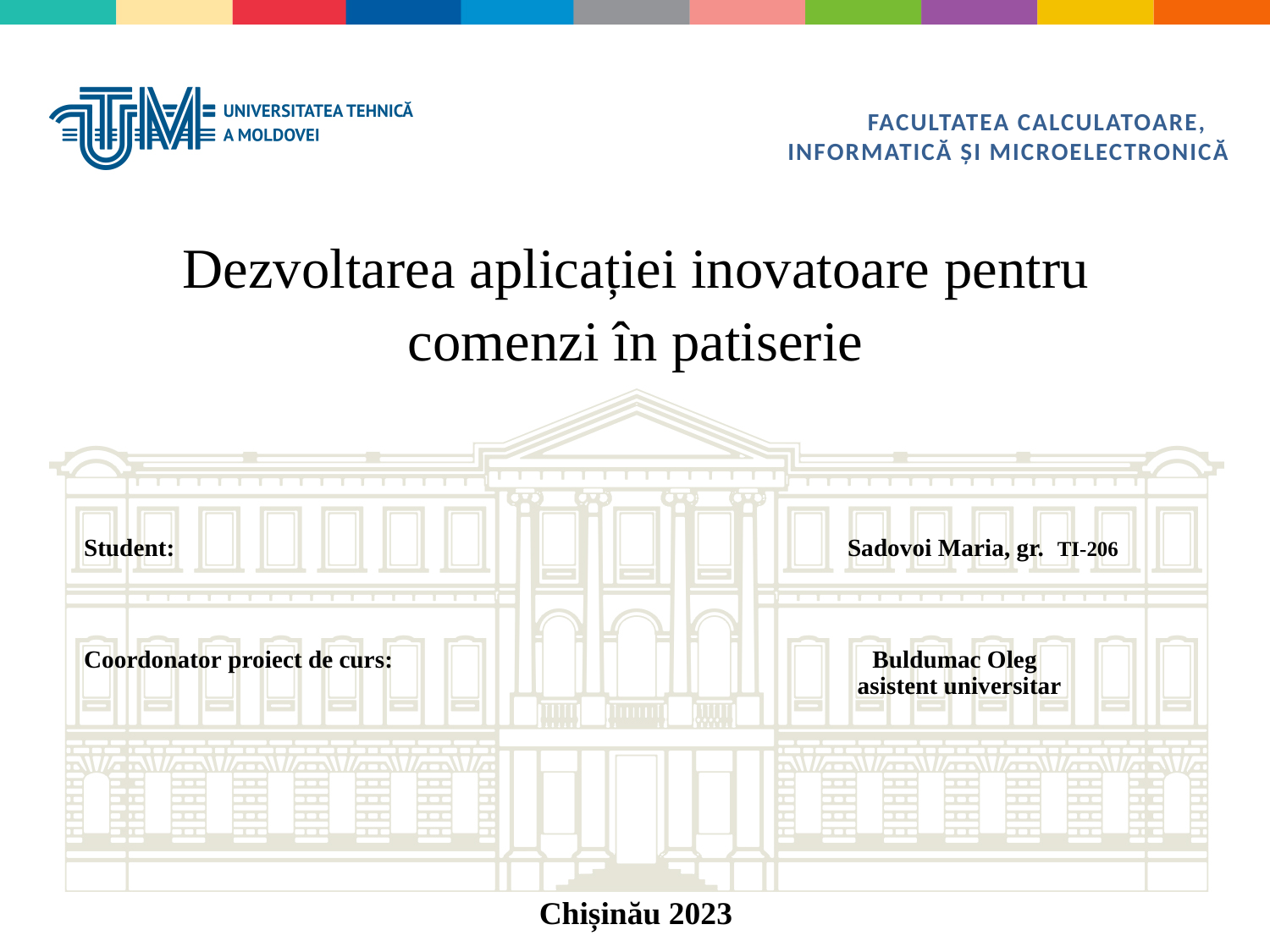

Facultatea calculatoare,
    Informatică și microelectronică
Dezvoltarea aplicației inovatoare pentru comenzi în patiserie
Student:	    	                                                                                   Sadovoi Maria, gr. TI-206

Coordonator proiect de curs: 			                         Buldumac Oleg
                                                                                                                              asistent universitar
Chișinău 2023